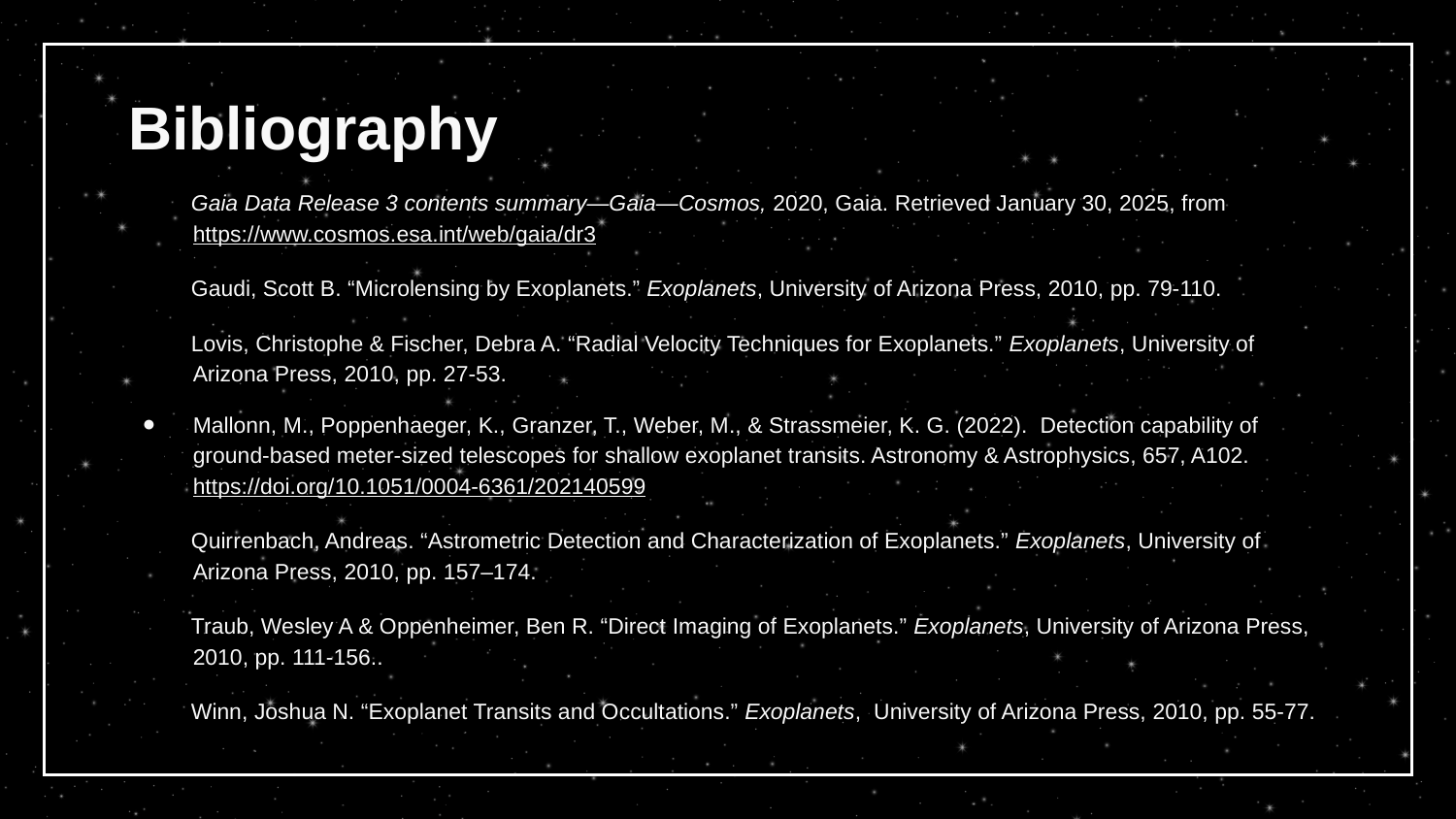

# Bibliography
Gaia Data Release 3 contents summary—Gaia—Cosmos, 2020, Gaia. Retrieved January 30, 2025, from https://www.cosmos.esa.int/web/gaia/dr3
Gaudi, Scott B. “Microlensing by Exoplanets.” Exoplanets, University of Arizona Press, 2010, pp. 79-110.
Lovis, Christophe & Fischer, Debra A. “Radial Velocity Techniques for Exoplanets.” Exoplanets, University of Arizona Press, 2010, pp. 27-53.
Mallonn, M., Poppenhaeger, K., Granzer, T., Weber, M., & Strassmeier, K. G. (2022).  Detection capability of ground-based meter-sized telescopes for shallow exoplanet transits. Astronomy & Astrophysics, 657, A102. https://doi.org/10.1051/0004-6361/202140599
Quirrenbach, Andreas. “Astrometric Detection and Characterization of Exoplanets.” Exoplanets, University of Arizona Press, 2010, pp. 157–174.
Traub, Wesley A & Oppenheimer, Ben R. “Direct Imaging of Exoplanets.” Exoplanets, University of Arizona Press, 2010, pp. 111-156..
Winn, Joshua N. “Exoplanet Transits and Occultations.” Exoplanets,  University of Arizona Press, 2010, pp. 55-77.